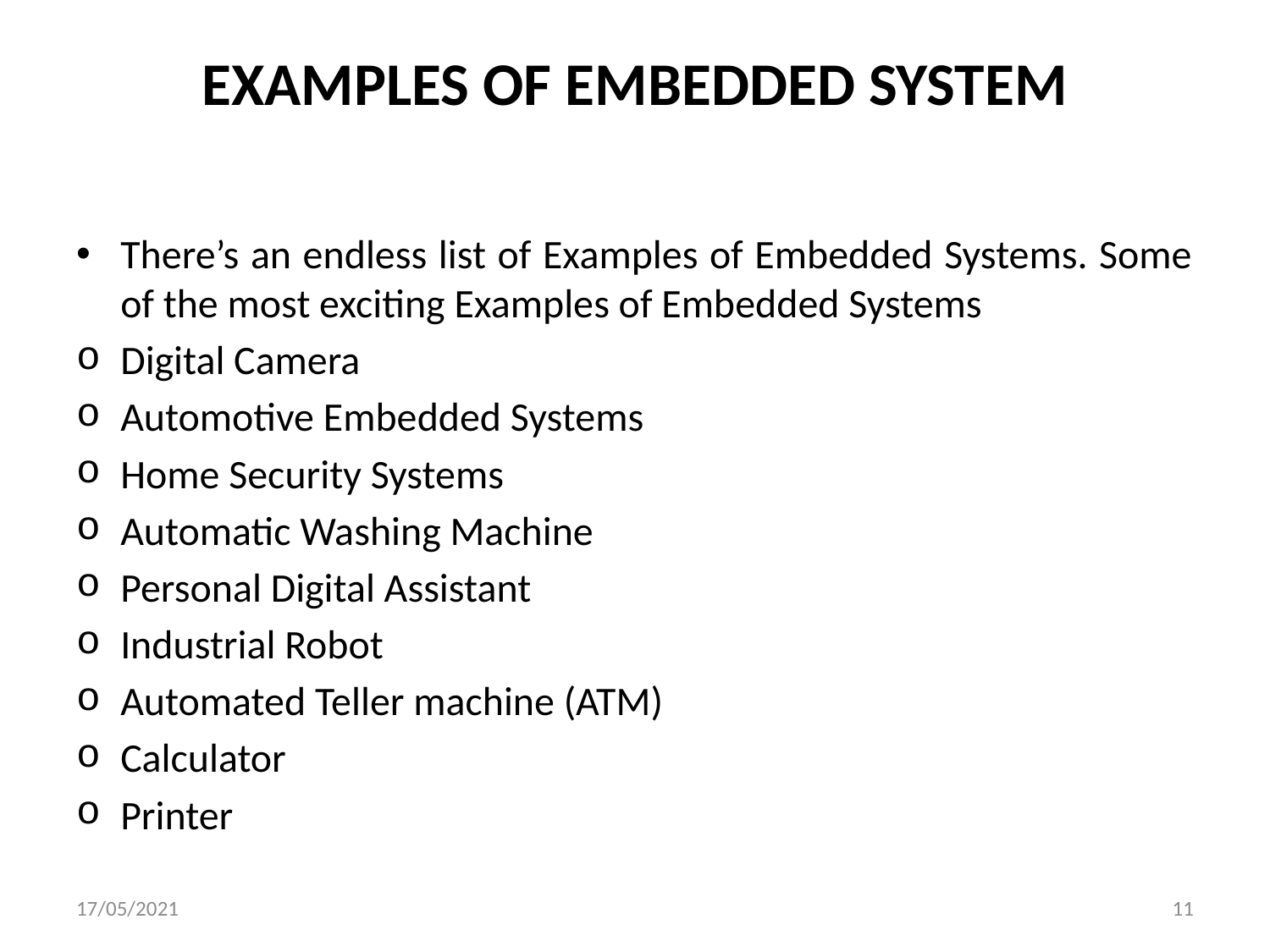

# EXAMPLES OF EMBEDDED SYSTEM
There’s an endless list of Examples of Embedded Systems. Some of the most exciting Examples of Embedded Systems
Digital Camera
Automotive Embedded Systems
Home Security Systems
Automatic Washing Machine
Personal Digital Assistant
Industrial Robot
Automated Teller machine (ATM)
Calculator
Printer

17/05/2021

11